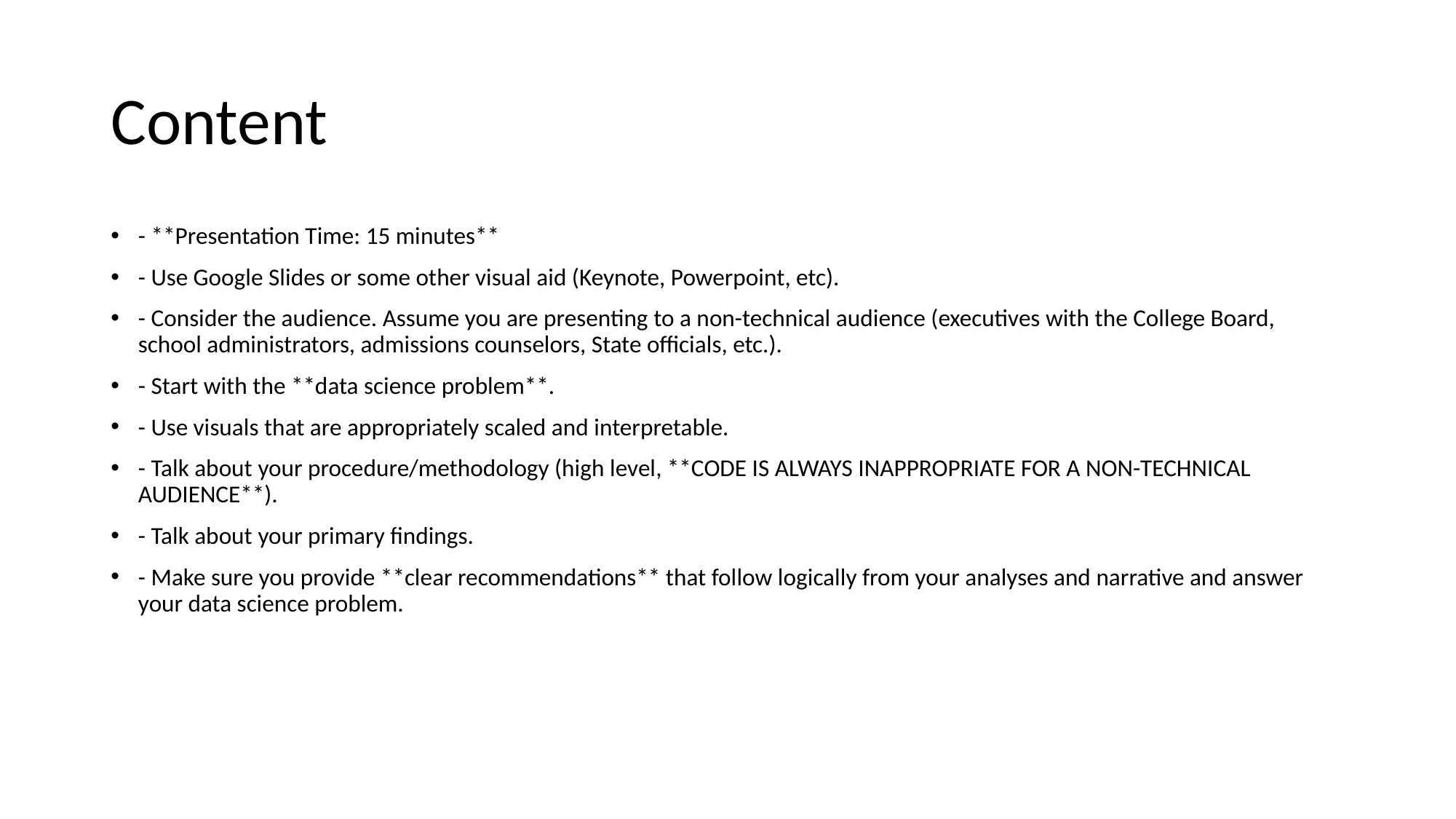

# Content
- **Presentation Time: 15 minutes**
- Use Google Slides or some other visual aid (Keynote, Powerpoint, etc).
- Consider the audience. Assume you are presenting to a non-technical audience (executives with the College Board, school administrators, admissions counselors, State officials, etc.).
- Start with the **data science problem**.
- Use visuals that are appropriately scaled and interpretable.
- Talk about your procedure/methodology (high level, **CODE IS ALWAYS INAPPROPRIATE FOR A NON-TECHNICAL AUDIENCE**).
- Talk about your primary findings.
- Make sure you provide **clear recommendations** that follow logically from your analyses and narrative and answer your data science problem.